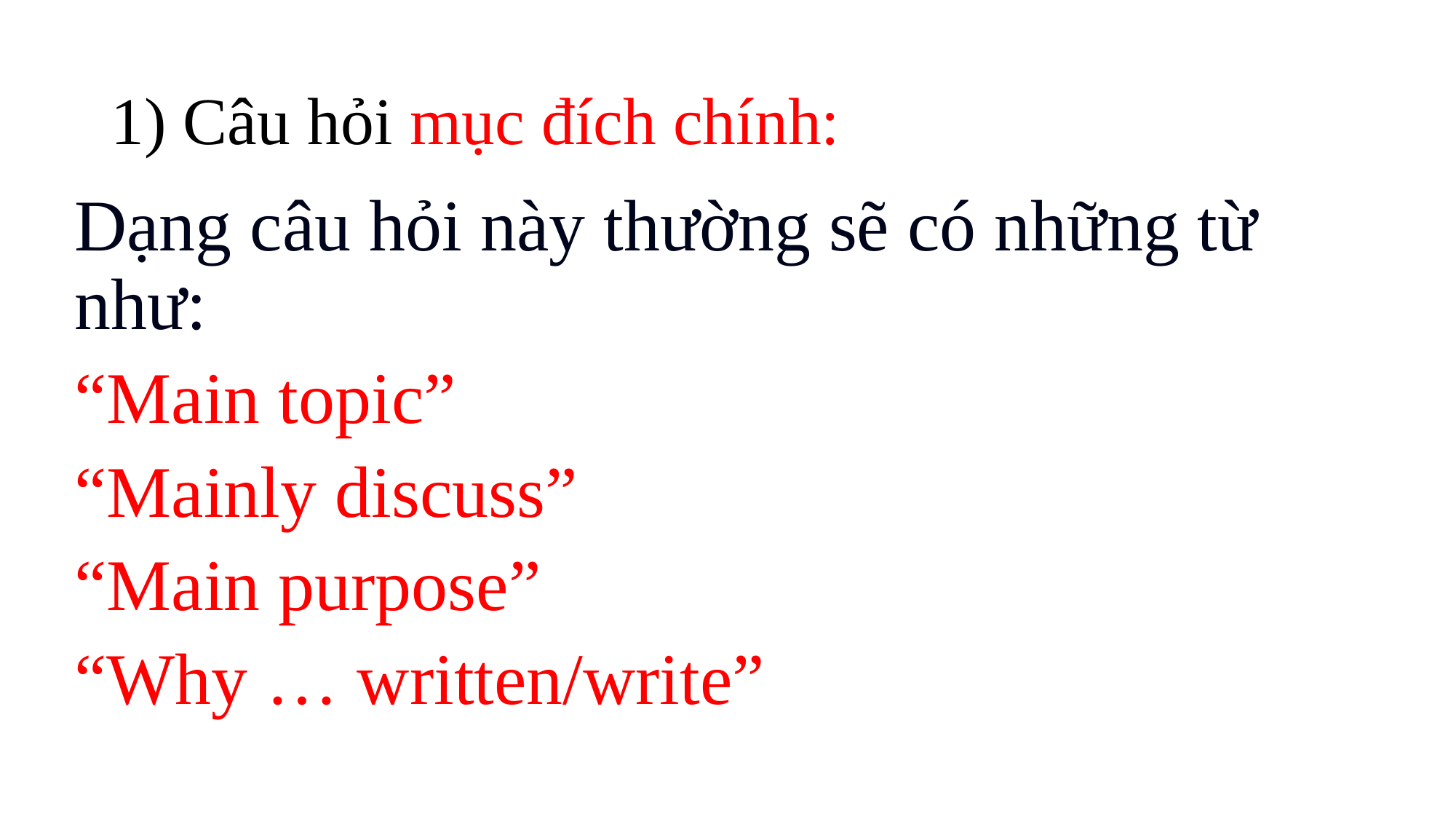

# 1) Câu hỏi mục đích chính:
Dạng câu hỏi này thường sẽ có những từ như:
“Main topic”
“Mainly discuss”
“Main purpose”
“Why … written/write”